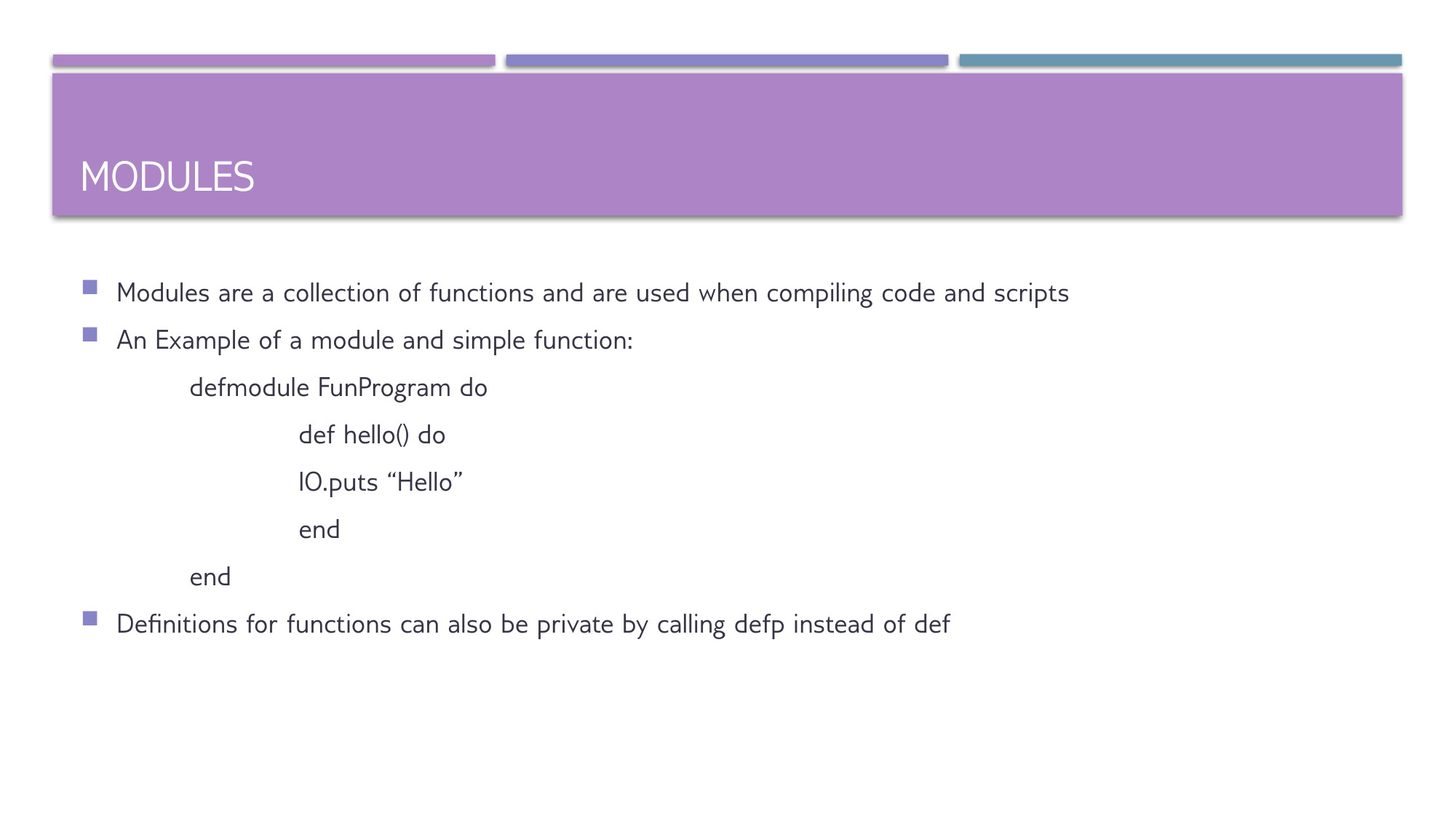

# Modules
Modules are a collection of functions and are used when compiling code and scripts
An Example of a module and simple function:
	defmodule FunProgram do
		def hello() do
		IO.puts “Hello”
		end
	end
Definitions for functions can also be private by calling defp instead of def